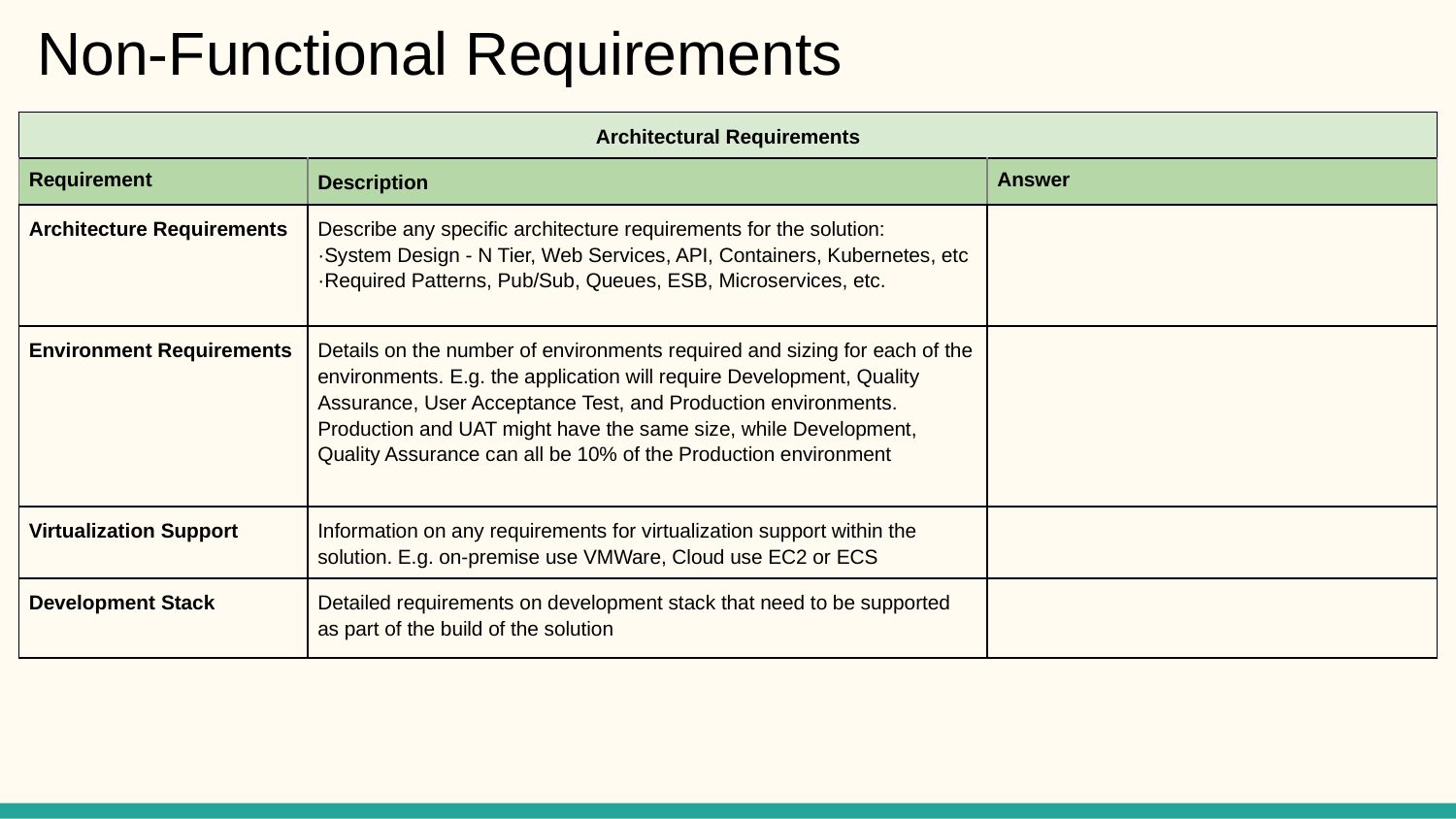

# Non-Functional Requirements
| Architectural Requirements |  |  |
| --- | --- | --- |
| Requirement | Description | Answer |
| Architecture Requirements | Describe any specific architecture requirements for the solution: ·System Design - N Tier, Web Services, API, Containers, Kubernetes, etc ·Required Patterns, Pub/Sub, Queues, ESB, Microservices, etc. |  |
| Environment Requirements | Details on the number of environments required and sizing for each of the environments. E.g. the application will require Development, Quality Assurance, User Acceptance Test, and Production environments. Production and UAT might have the same size, while Development, Quality Assurance can all be 10% of the Production environment |  |
| Virtualization Support | Information on any requirements for virtualization support within the solution. E.g. on-premise use VMWare, Cloud use EC2 or ECS |  |
| Development Stack | Detailed requirements on development stack that need to be supported as part of the build of the solution |  |